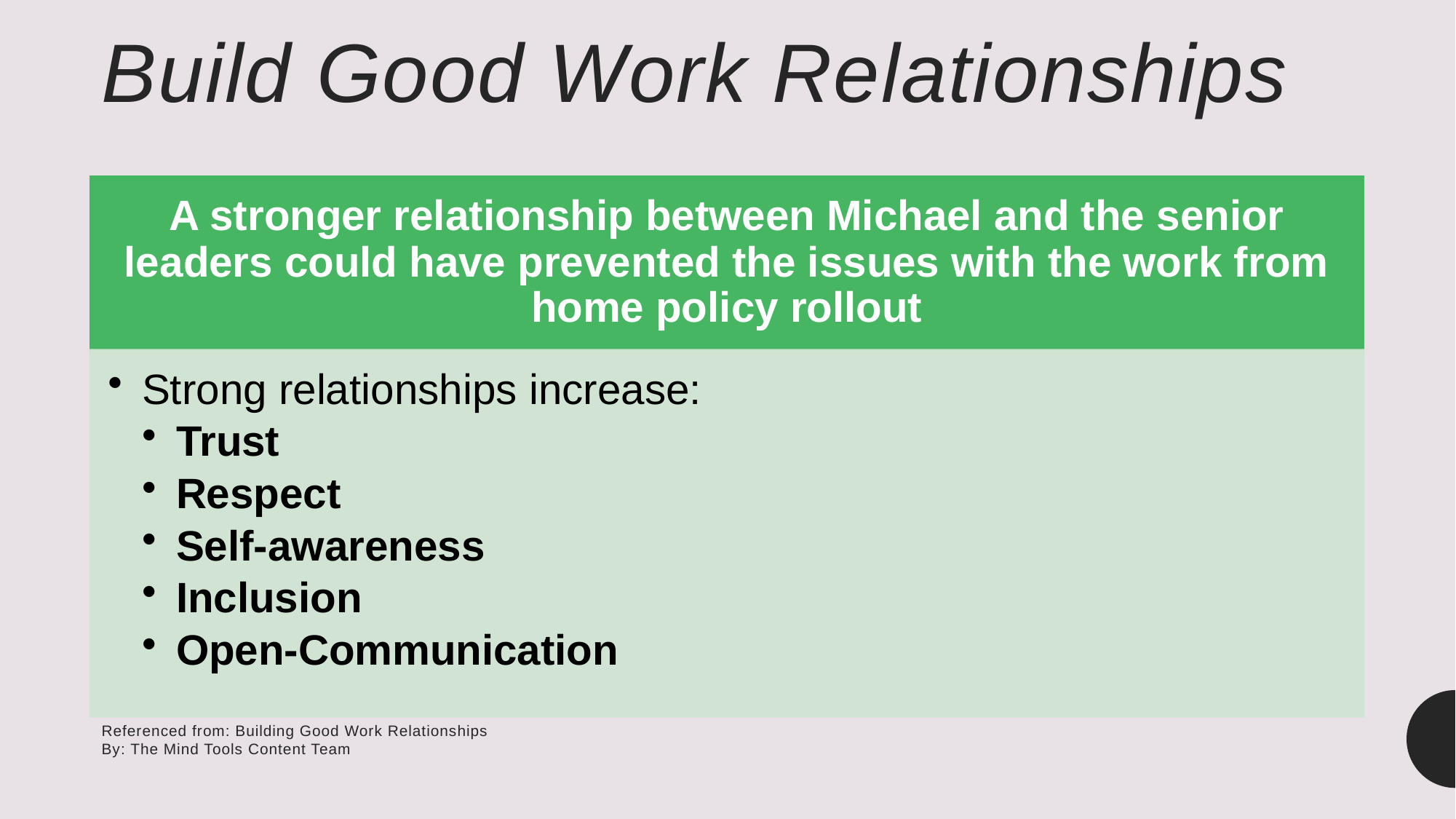

# Build Good Work Relationships
A stronger relationship between Michael and the senior leaders could have prevented the issues with the work from home policy rollout
Strong relationships increase:
Trust
Respect
Self-awareness
Inclusion
Open-Communication
Referenced from: Building Good Work Relationships
By: The Mind Tools Content Team